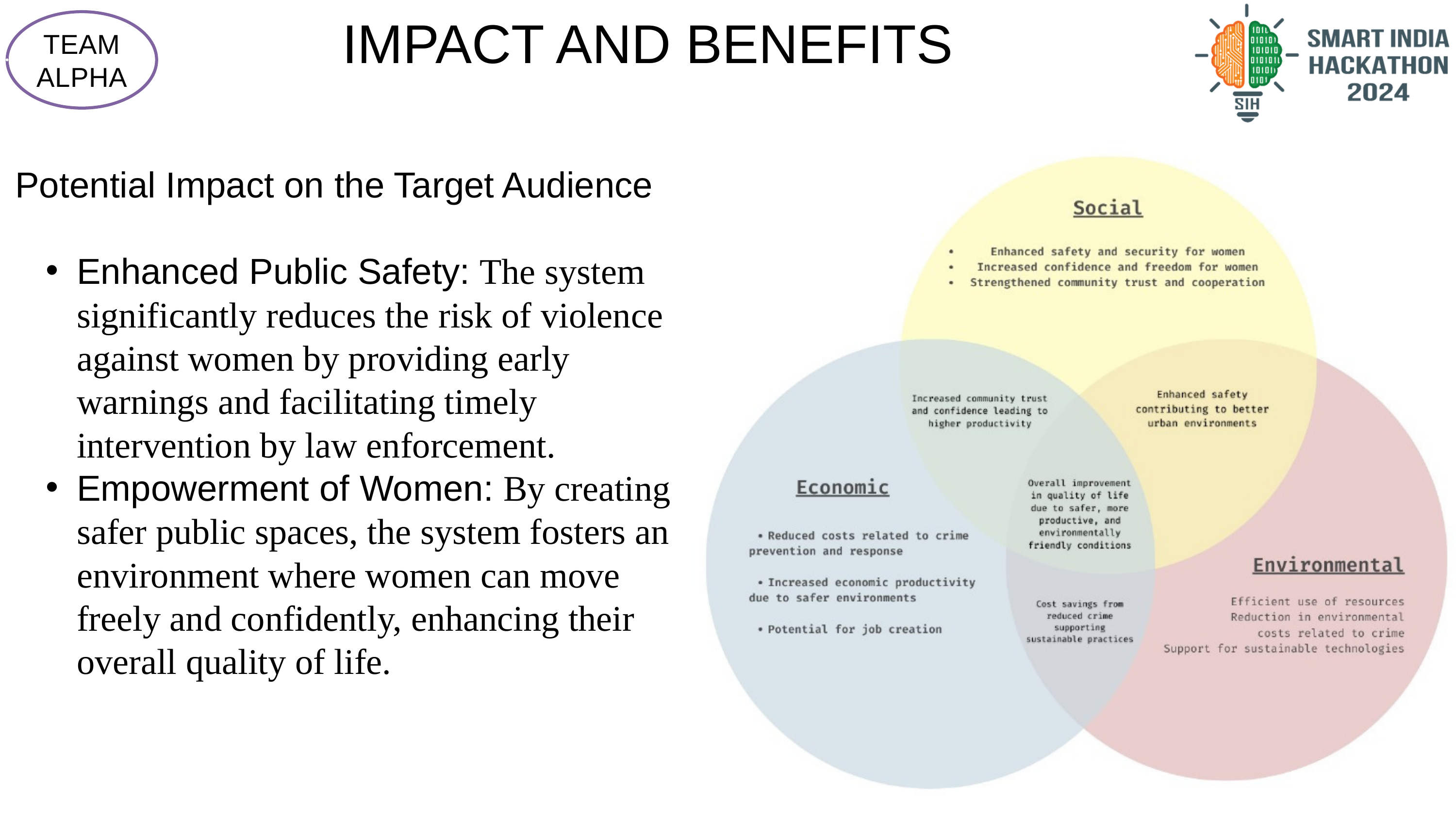

IMPACT AND BENEFITS

TEAM ALPHA

Potential Impact on the Target Audience

Enhanced Public Safety: The system significantly reduces the risk of violence against women by providing early warnings and facilitating timely intervention by law enforcement.
Empowerment of Women: By creating safer public spaces, the system fosters an environment where women can move freely and confidently, enhancing their overall quality of life.
5